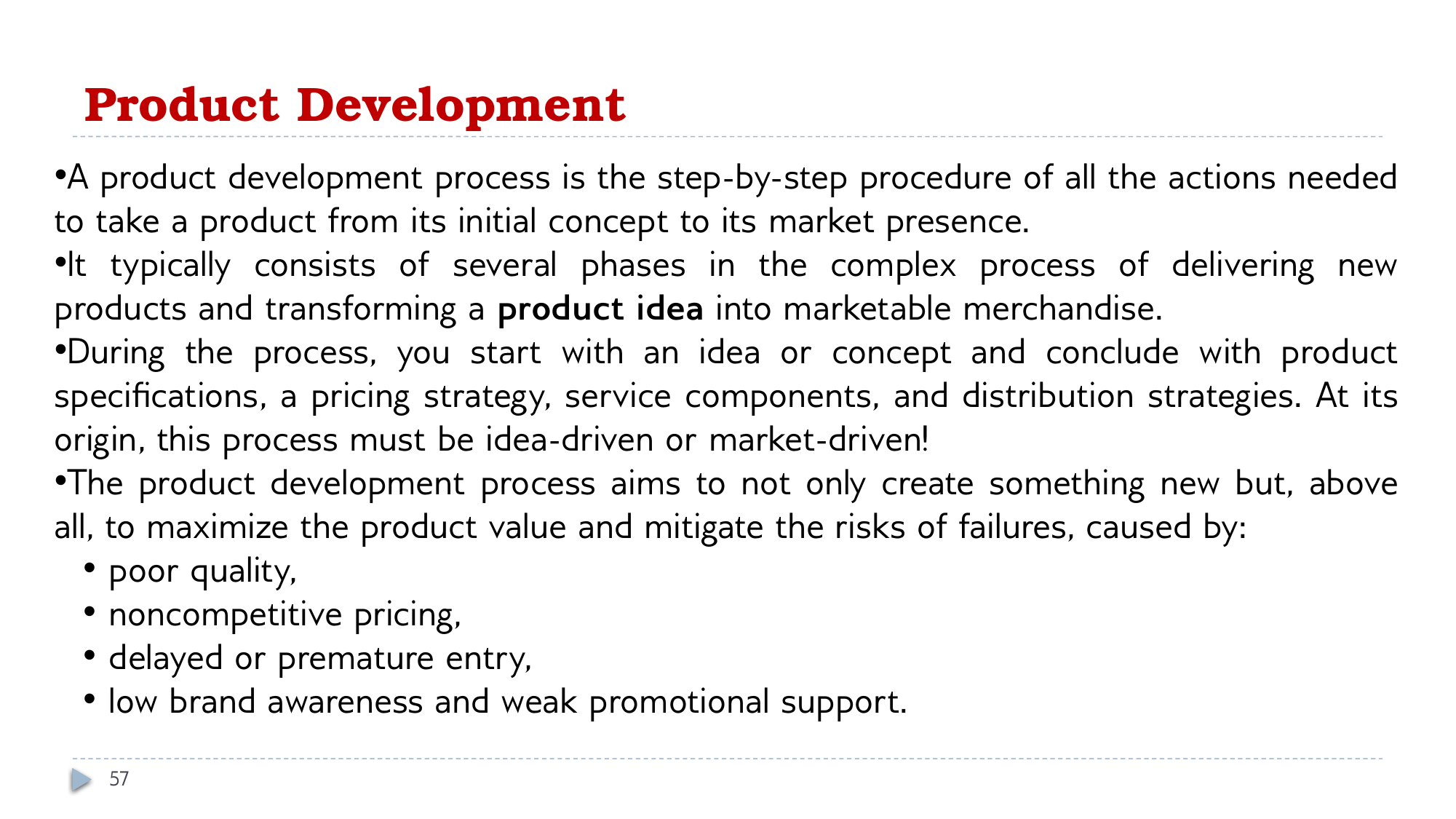

# Product Development
A product development process is the step-by-step procedure of all the actions needed to take a product from its initial concept to its market presence.
It typically consists of several phases in the complex process of delivering new products and transforming a product idea into marketable merchandise.
During the process, you start with an idea or concept and conclude with product specifications, a pricing strategy, service components, and distribution strategies. At its origin, this process must be idea-driven or market-driven!
The product development process aims to not only create something new but, above all, to maximize the product value and mitigate the risks of failures, caused by:
poor quality,
noncompetitive pricing,
delayed or premature entry,
low brand awareness and weak promotional support.
57